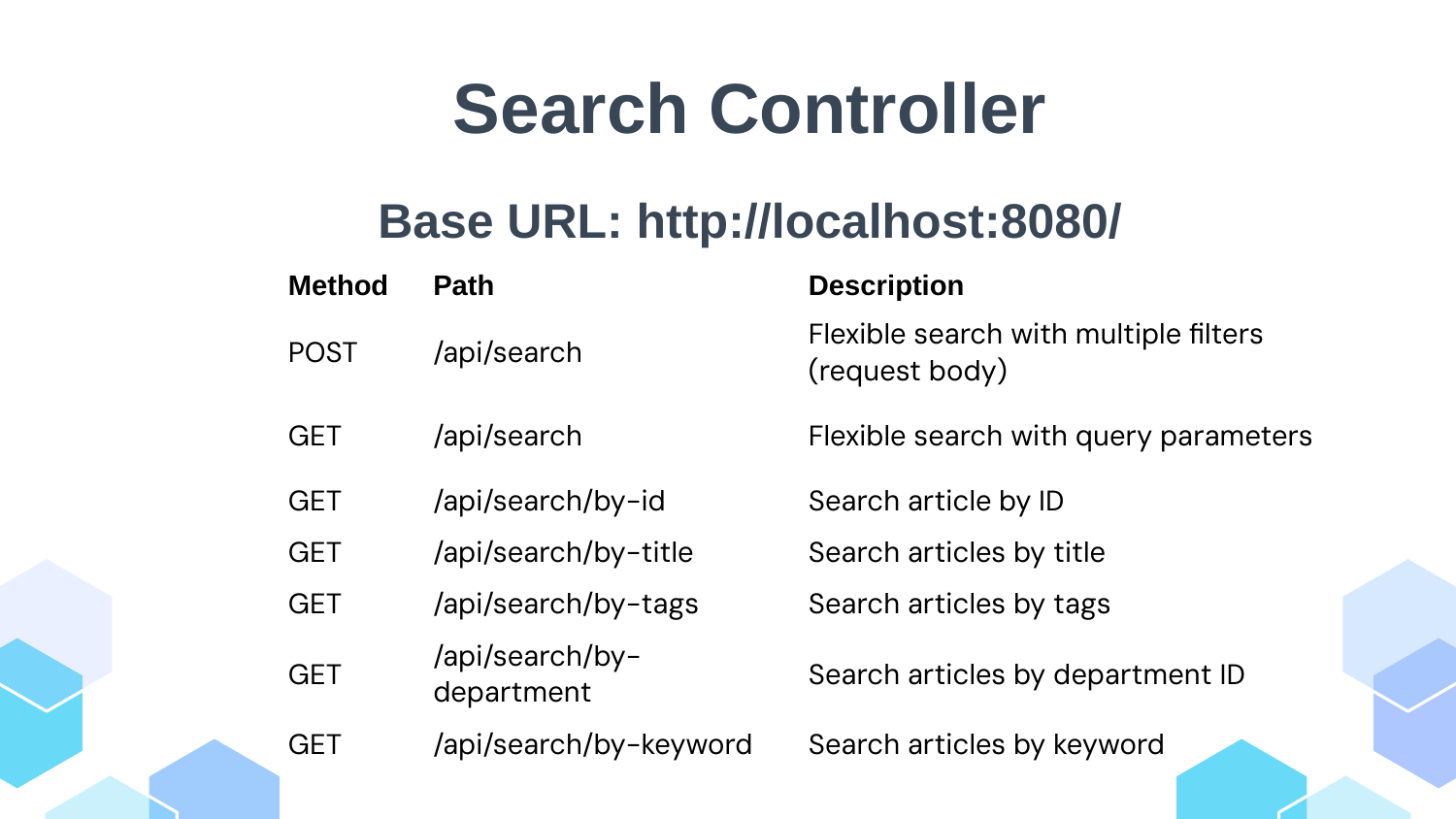

# Search Controller
Base URL: http://localhost:8080/
| Method | Path | Description |
| --- | --- | --- |
| POST | /api/search | Flexible search with multiple filters (request body) |
| GET | /api/search | Flexible search with query parameters |
| GET | /api/search/by-id | Search article by ID |
| GET | /api/search/by-title | Search articles by title |
| GET | /api/search/by-tags | Search articles by tags |
| GET | /api/search/by-department | Search articles by department ID |
| GET | /api/search/by-keyword | Search articles by keyword |